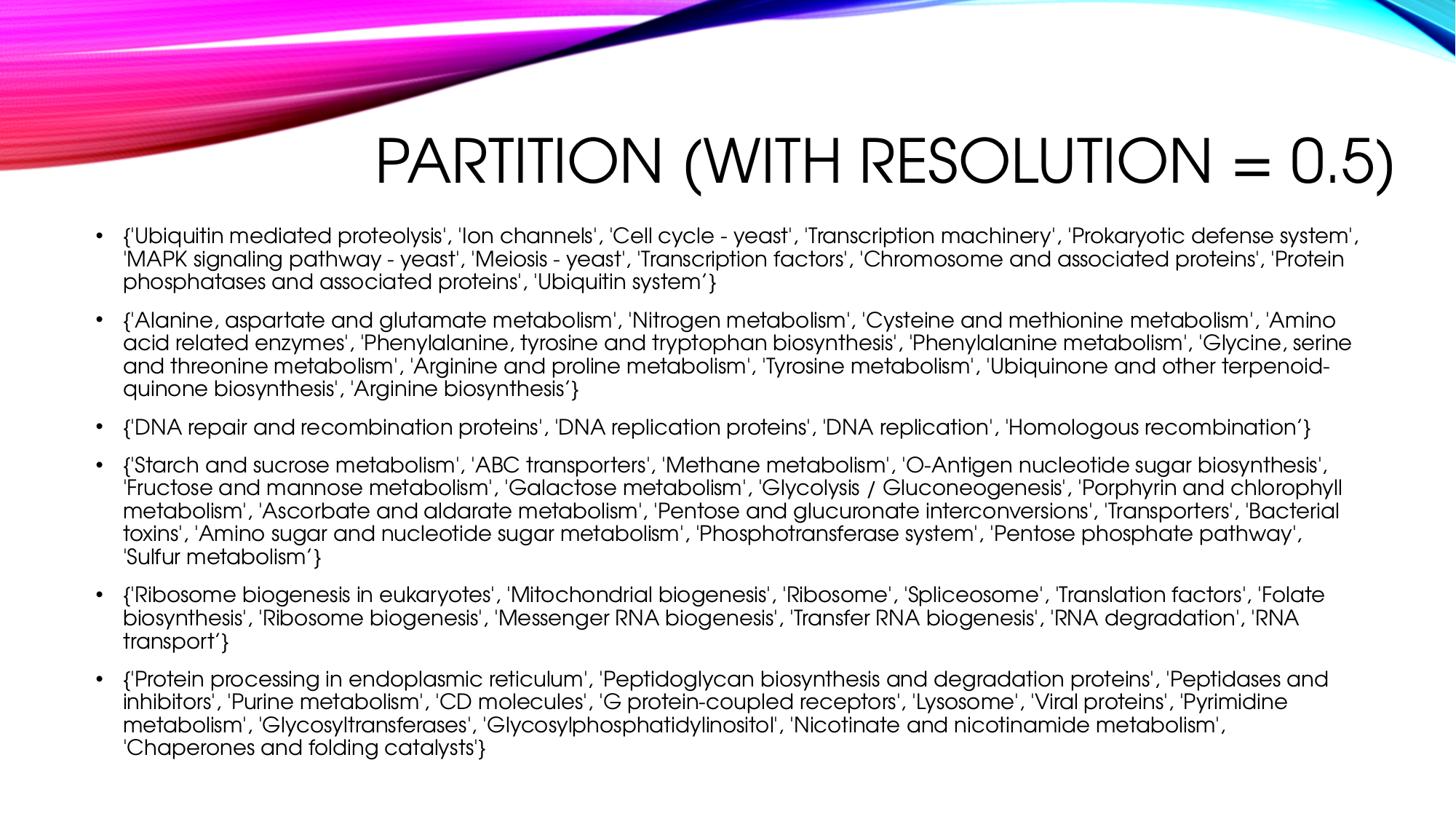

# Partition (with resolution = 0.5)
{'Ubiquitin mediated proteolysis', 'Ion channels', 'Cell cycle - yeast', 'Transcription machinery', 'Prokaryotic defense system', 'MAPK signaling pathway - yeast', 'Meiosis - yeast', 'Transcription factors', 'Chromosome and associated proteins', 'Protein phosphatases and associated proteins', 'Ubiquitin system’}
{'Alanine, aspartate and glutamate metabolism', 'Nitrogen metabolism', 'Cysteine and methionine metabolism', 'Amino acid related enzymes', 'Phenylalanine, tyrosine and tryptophan biosynthesis', 'Phenylalanine metabolism', 'Glycine, serine and threonine metabolism', 'Arginine and proline metabolism', 'Tyrosine metabolism', 'Ubiquinone and other terpenoid-quinone biosynthesis', 'Arginine biosynthesis’}
{'DNA repair and recombination proteins', 'DNA replication proteins', 'DNA replication', 'Homologous recombination’}
{'Starch and sucrose metabolism', 'ABC transporters', 'Methane metabolism', 'O-Antigen nucleotide sugar biosynthesis', 'Fructose and mannose metabolism', 'Galactose metabolism', 'Glycolysis / Gluconeogenesis', 'Porphyrin and chlorophyll metabolism', 'Ascorbate and aldarate metabolism', 'Pentose and glucuronate interconversions', 'Transporters', 'Bacterial toxins', 'Amino sugar and nucleotide sugar metabolism', 'Phosphotransferase system', 'Pentose phosphate pathway', 'Sulfur metabolism’}
{'Ribosome biogenesis in eukaryotes', 'Mitochondrial biogenesis', 'Ribosome', 'Spliceosome', 'Translation factors', 'Folate biosynthesis', 'Ribosome biogenesis', 'Messenger RNA biogenesis', 'Transfer RNA biogenesis', 'RNA degradation', 'RNA transport’}
{'Protein processing in endoplasmic reticulum', 'Peptidoglycan biosynthesis and degradation proteins', 'Peptidases and inhibitors', 'Purine metabolism', 'CD molecules', 'G protein-coupled receptors', 'Lysosome', 'Viral proteins', 'Pyrimidine metabolism', 'Glycosyltransferases', 'Glycosylphosphatidylinositol', 'Nicotinate and nicotinamide metabolism', 'Chaperones and folding catalysts'}